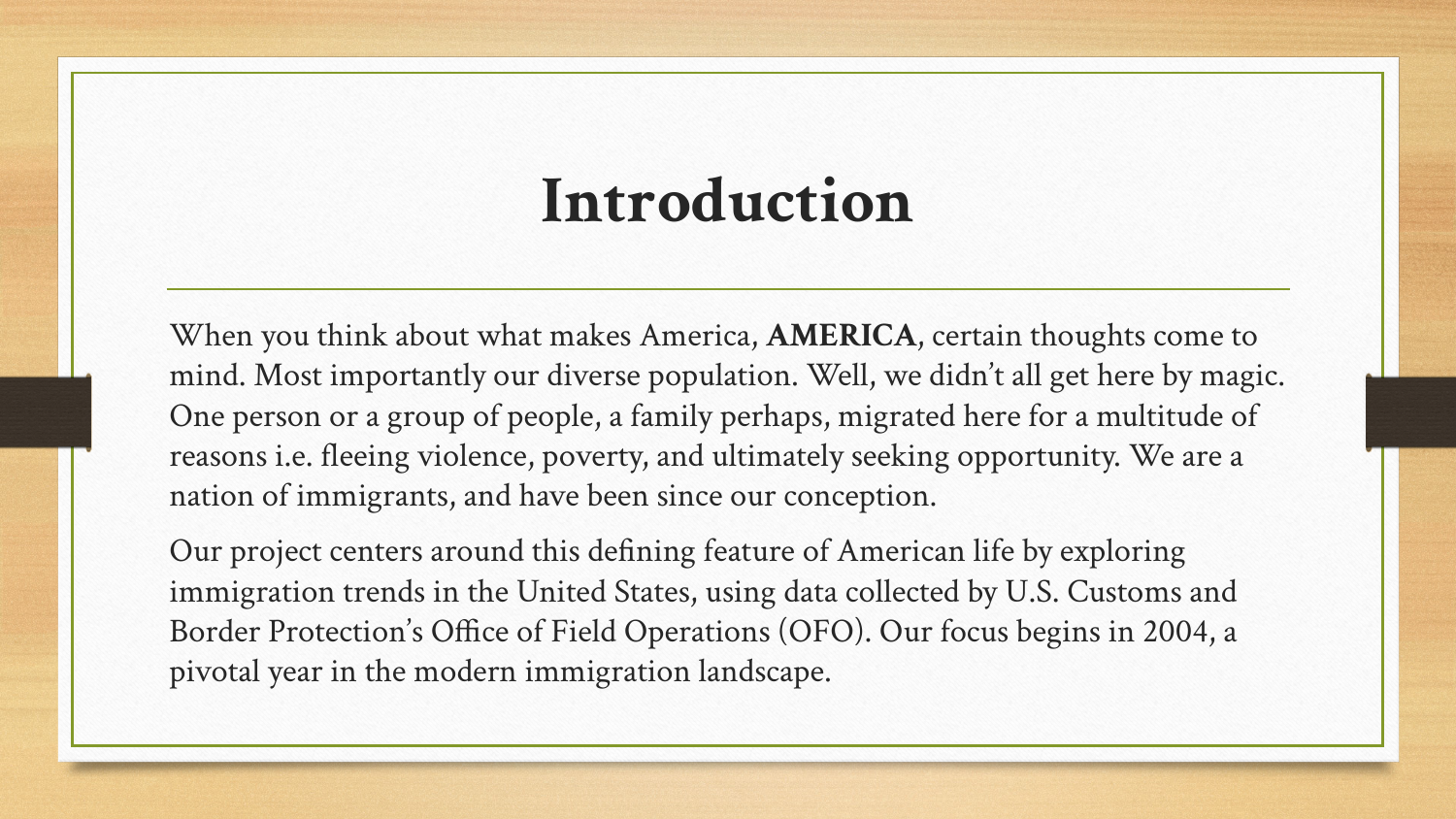

# Introduction
When you think about what makes America, AMERICA, certain thoughts come to mind. Most importantly our diverse population. Well, we didn’t all get here by magic. One person or a group of people, a family perhaps, migrated here for a multitude of reasons i.e. fleeing violence, poverty, and ultimately seeking opportunity. We are a nation of immigrants, and have been since our conception.
Our project centers around this defining feature of American life by exploring immigration trends in the United States, using data collected by U.S. Customs and Border Protection’s Office of Field Operations (OFO). Our focus begins in 2004, a pivotal year in the modern immigration landscape.